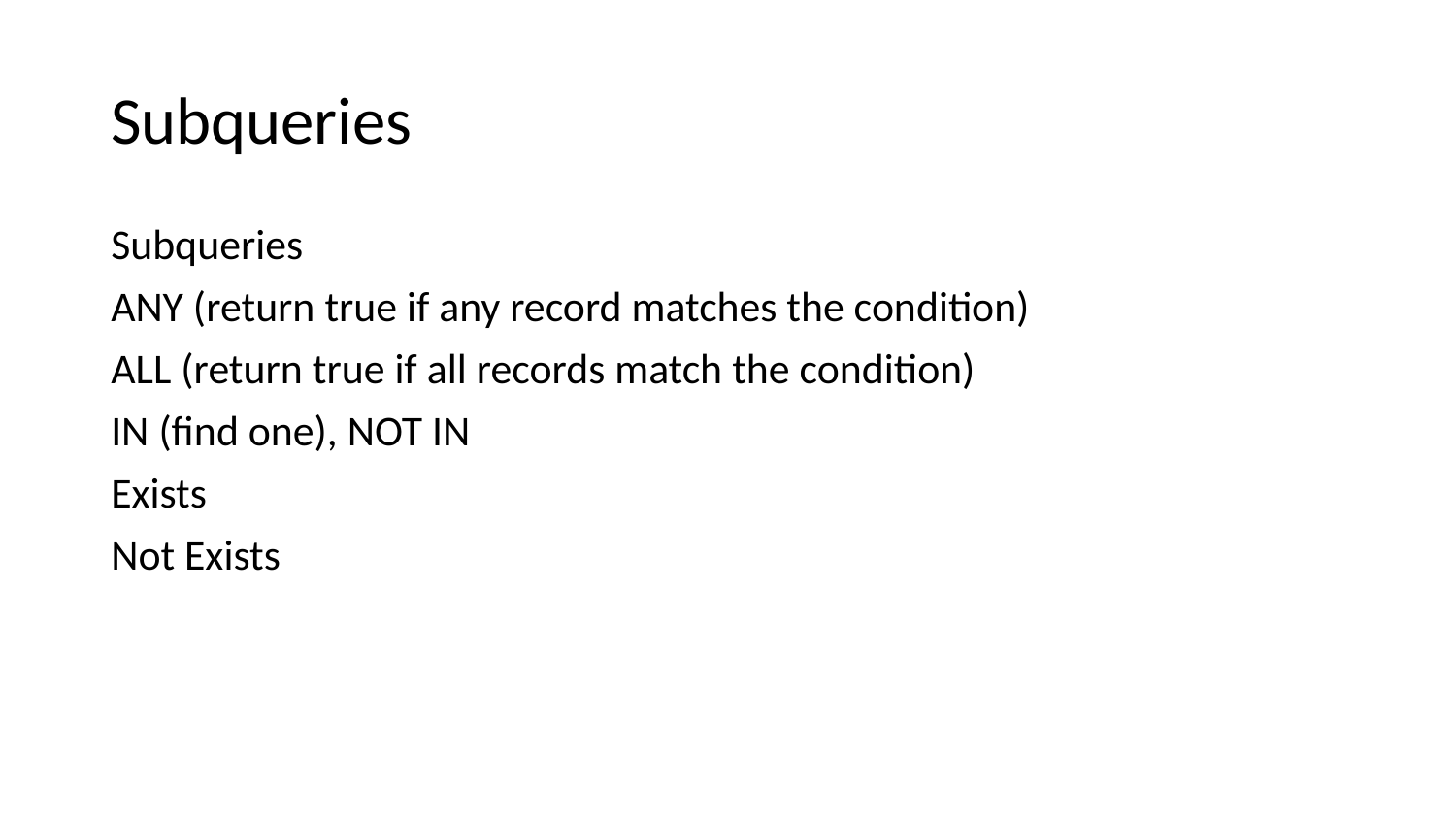

# Subqueries
Subqueries
ANY (return true if any record matches the condition)
ALL (return true if all records match the condition)
IN (find one), NOT IN
Exists
Not Exists